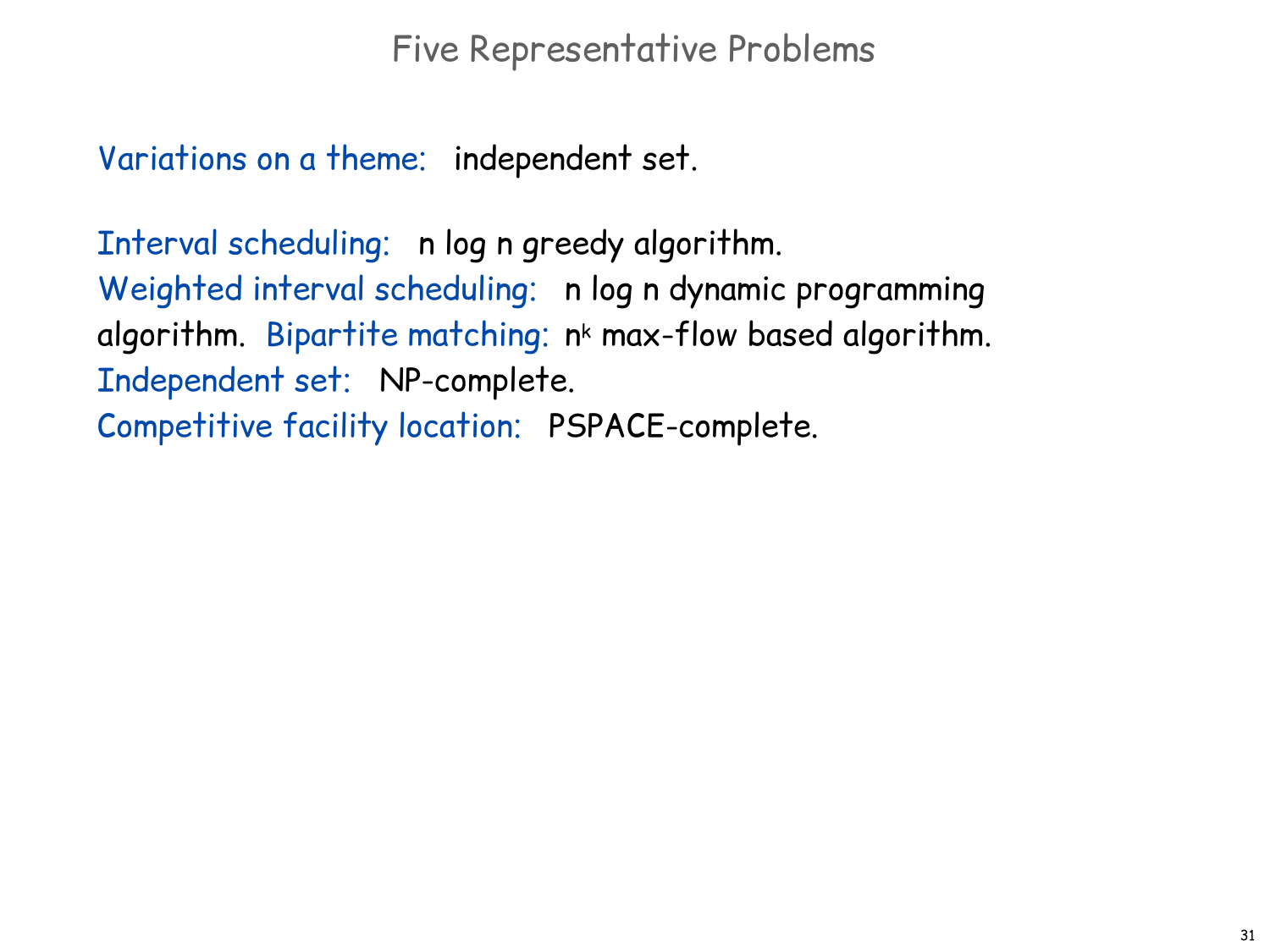

# Five Representative Problems
Variations on a theme:	independent set.

Interval scheduling:	n log n greedy algorithm.
Weighted interval scheduling:	n log n dynamic programming algorithm.  Bipartite matching:	nk max-flow based algorithm.
Independent set:	NP-complete.
Competitive facility location:	PSPACE-complete.
31